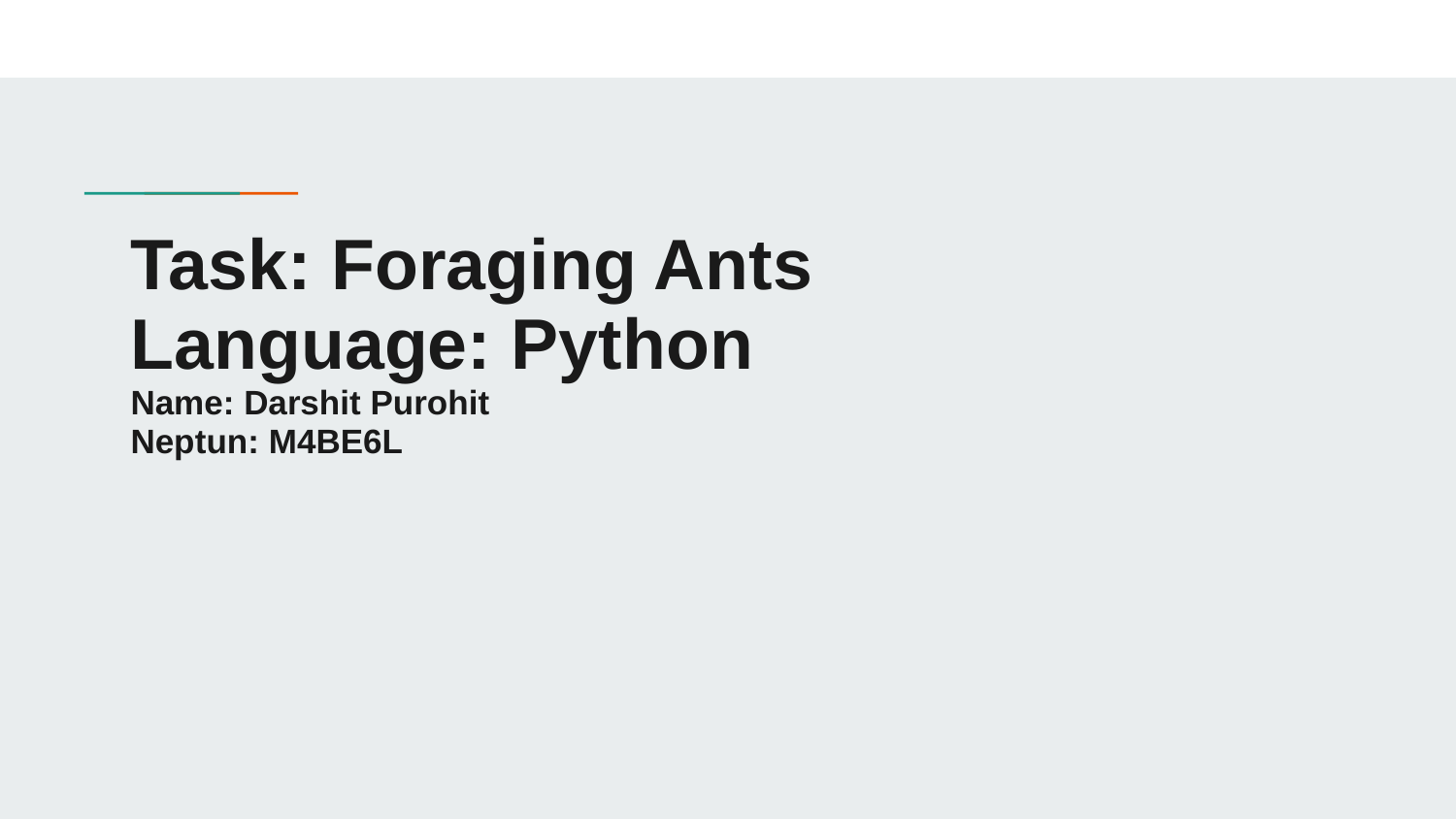

# Task: Foraging Ants
Language: Python
Name: Darshit Purohit
Neptun: M4BE6L